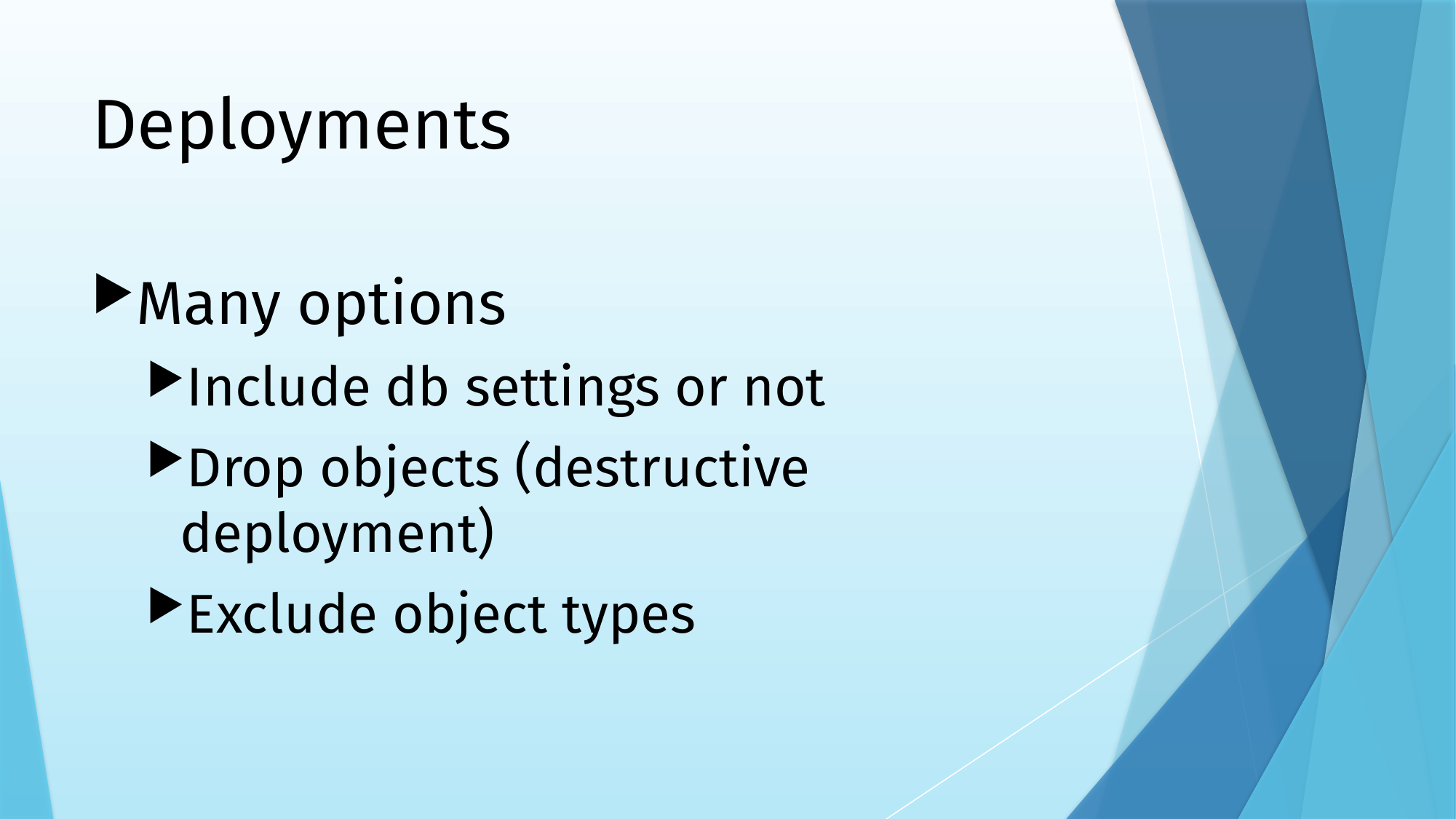

# Deployments
Many options
Include db settings or not
Drop objects (destructive deployment)
Exclude object types